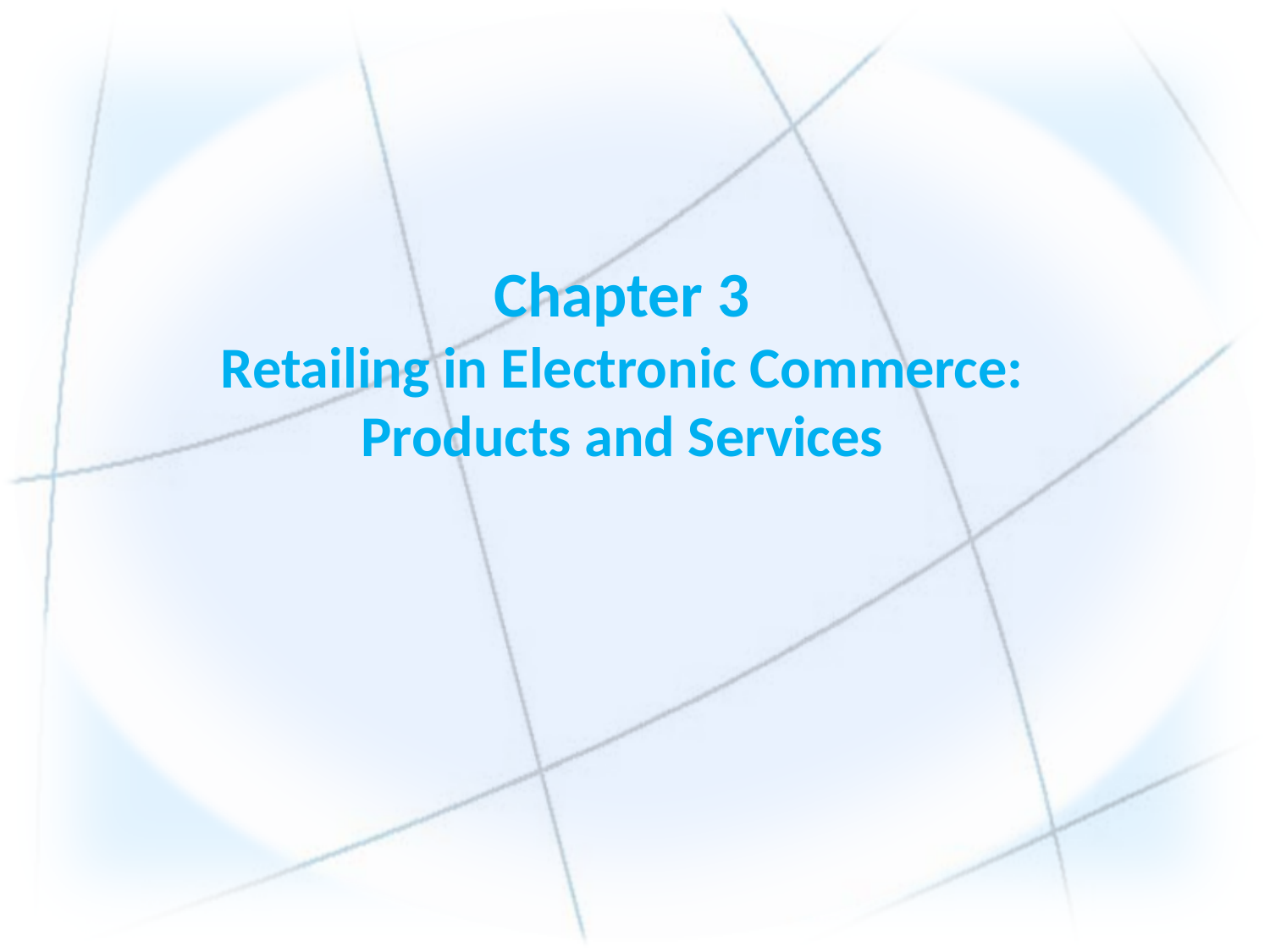

# Chapter 3 Retailing in Electronic Commerce: Products and Services